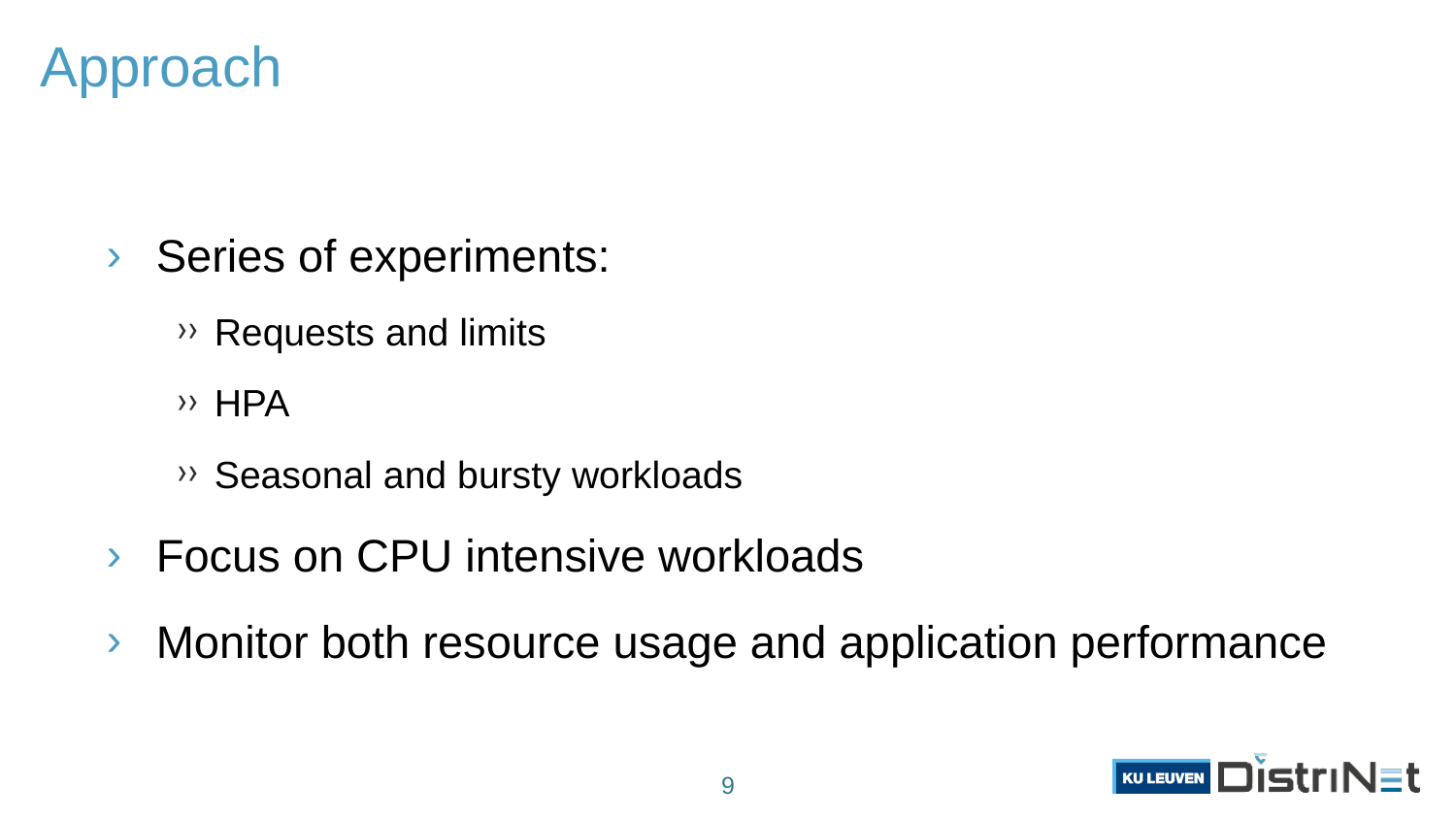

# Approach
Series of experiments:
Requests and limits
HPA
Seasonal and bursty workloads
Focus on CPU intensive workloads
Monitor both resource usage and application performance

9